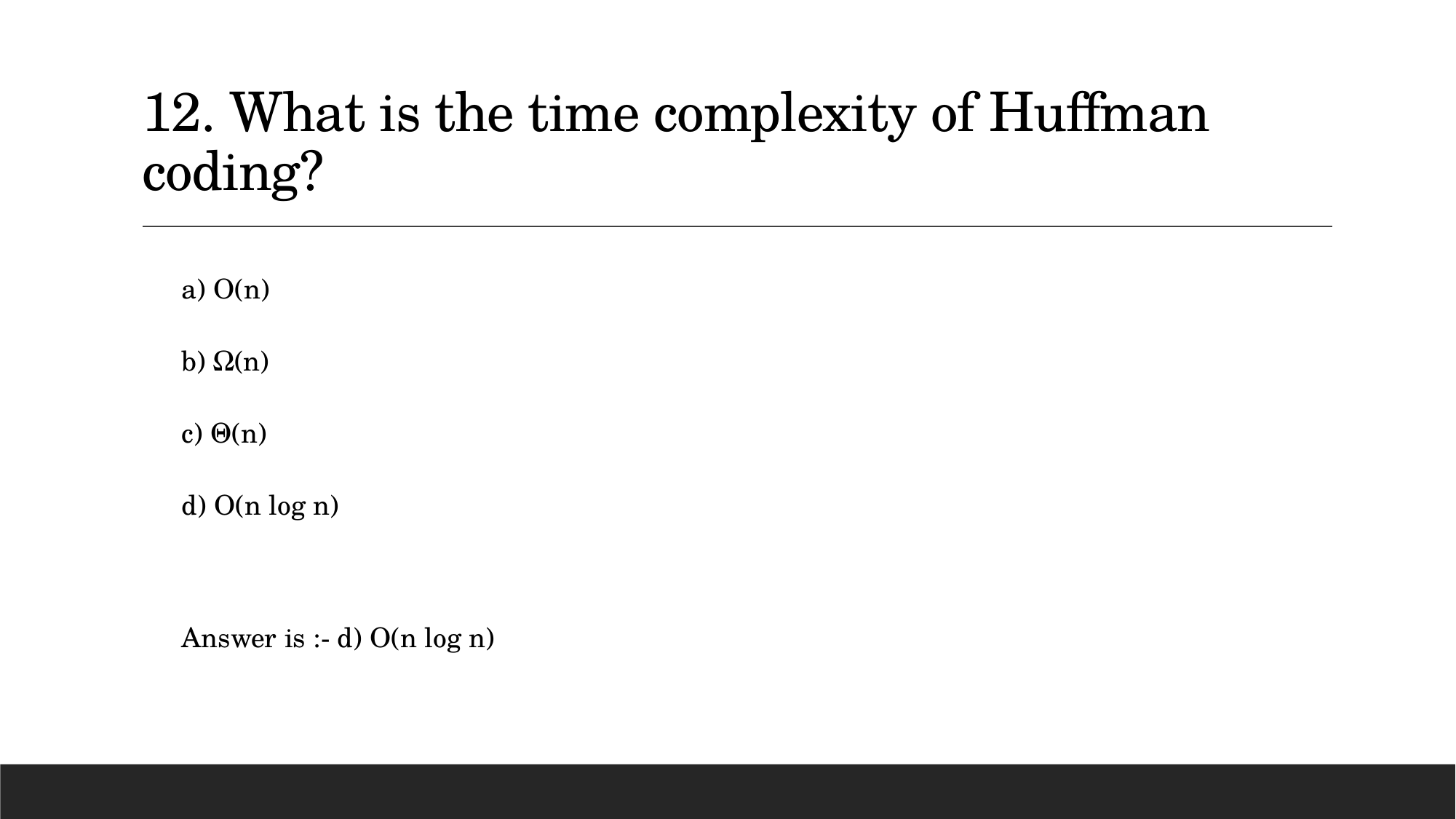

# 12. What is the time complexity of Huffman coding?
a) O(n)

b) Ω(n)

c) Θ(n)

d) O(n log n)
Answer is :- d) O(n log n)